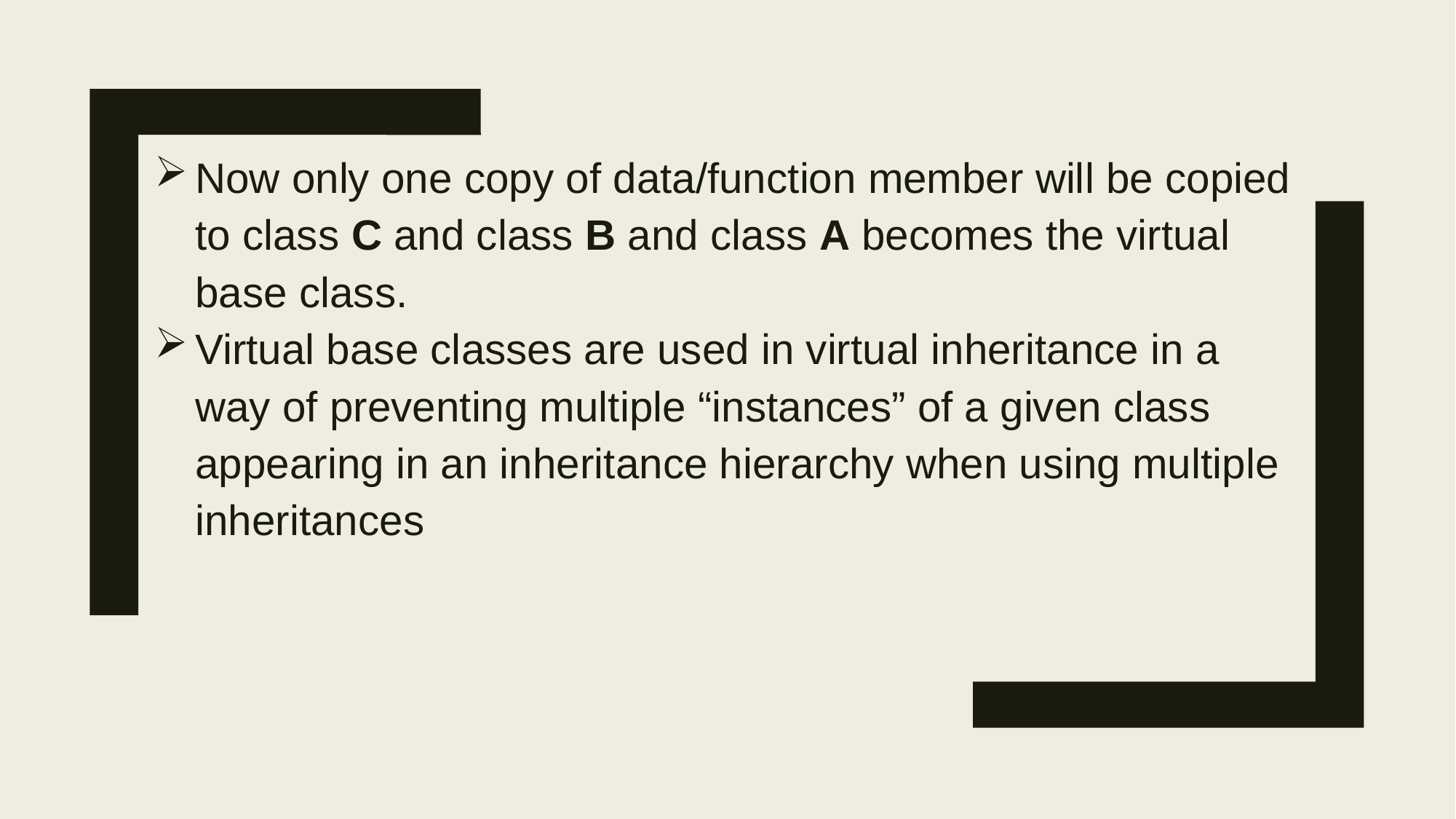

Now only one copy of data/function member will be copied to class C and class B and class A becomes the virtual base class.
Virtual base classes are used in virtual inheritance in a way of preventing multiple “instances” of a given class appearing in an inheritance hierarchy when using multiple inheritances